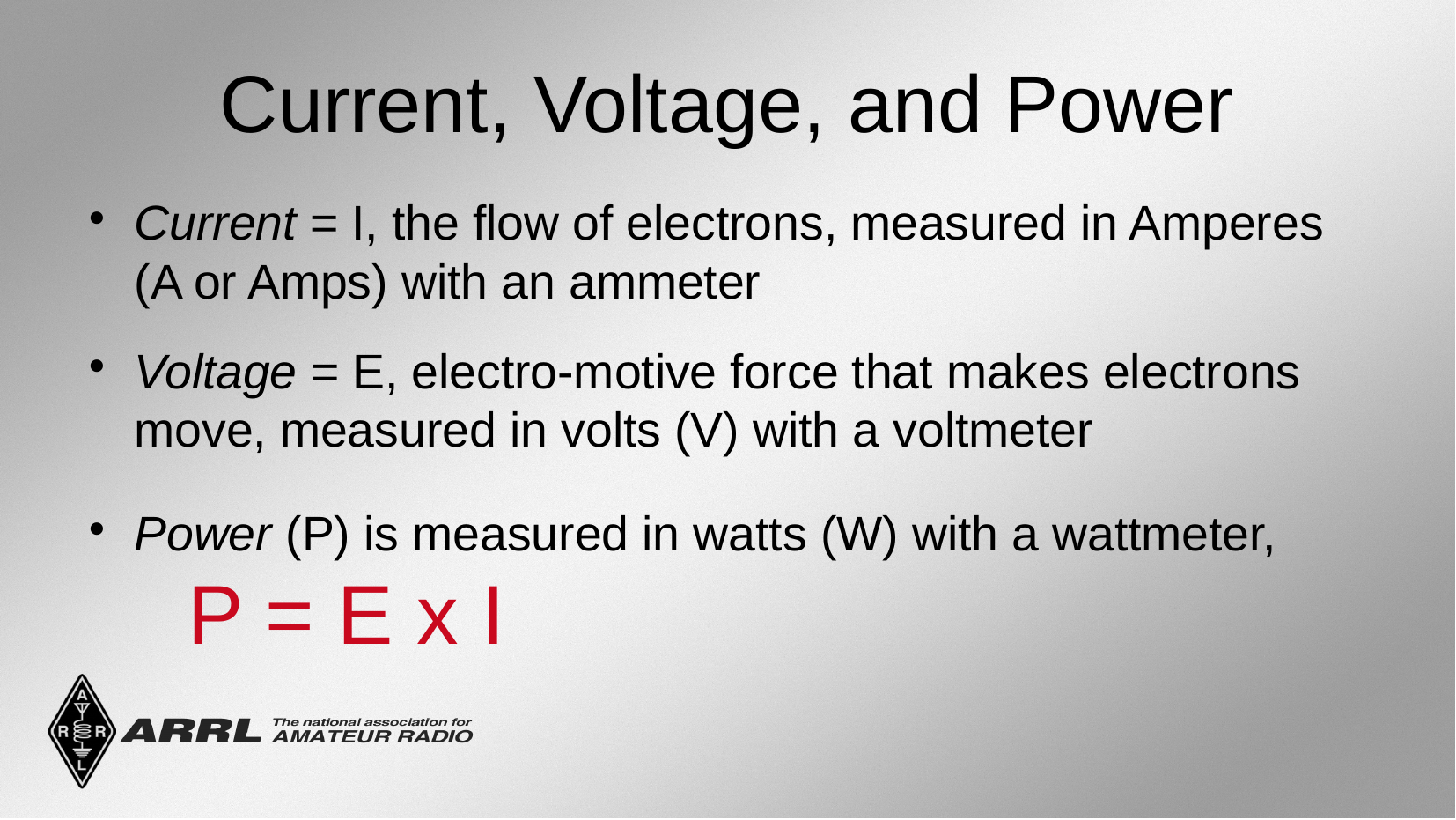

Current, Voltage, and Power

Current = I, the flow of electrons, measured in Amperes (A or Amps) with an ammeter
Voltage = E, electro-motive force that makes electrons move, measured in volts (V) with a voltmeter
Power (P) is measured in watts (W) with a wattmeter,            P = E x I